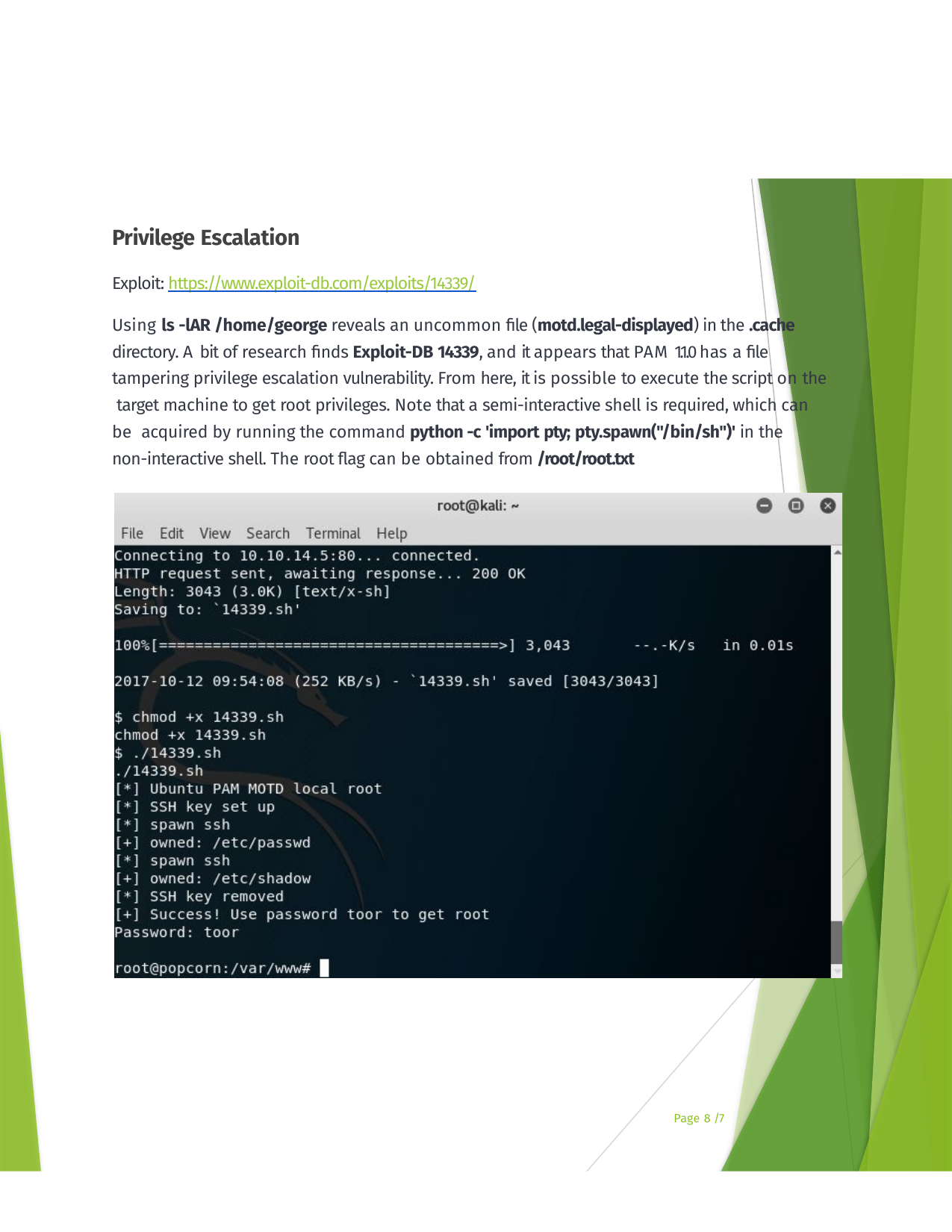

Privilege Escalation
Exploit: https://www.exploit-db.com/exploits/14339/
Using ls -lAR /home/george reveals an uncommon file (motd.legal-displayed) in the .cache  directory. A bit of research finds Exploit-DB 14339, and it appears that PAM 1.1.0 has a file  tampering privilege escalation vulnerability. From here, it is possible to execute the script on the  target machine to get root privileges. Note that a semi-interactive shell is required, which can be  acquired by running the command python -c 'import pty; pty.spawn("/bin/sh")' in the
non-interactive shell. The root flag can be obtained from /root/root.txt

Page 8 / 7